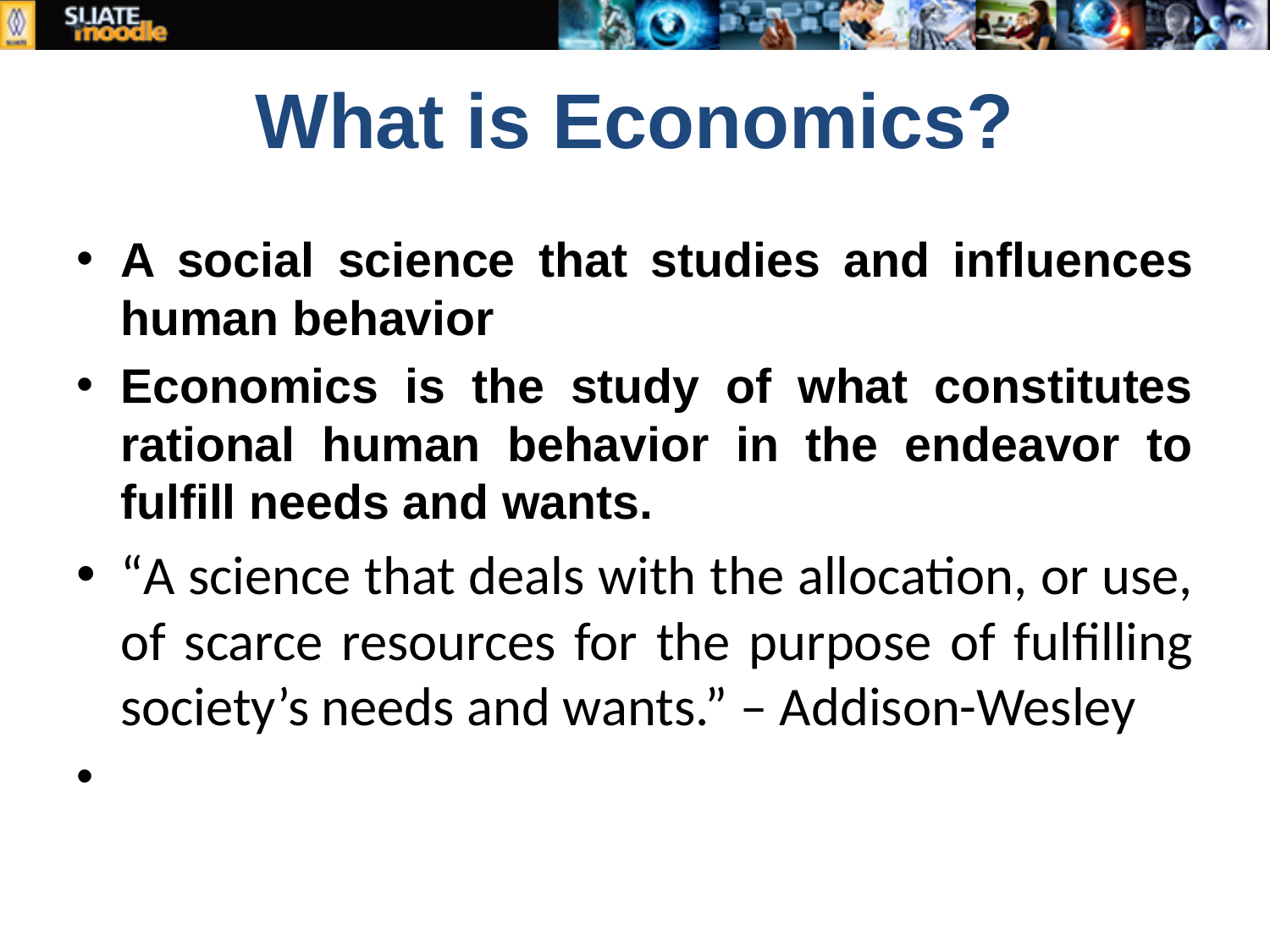

# What is Economics?
A social science that studies and influences human behavior
Economics is the study of what constitutes rational human behavior in the endeavor to fulfill needs and wants.
“A science that deals with the allocation, or use, of scarce resources for the purpose of fulfilling society’s needs and wants.” – Addison-Wesley